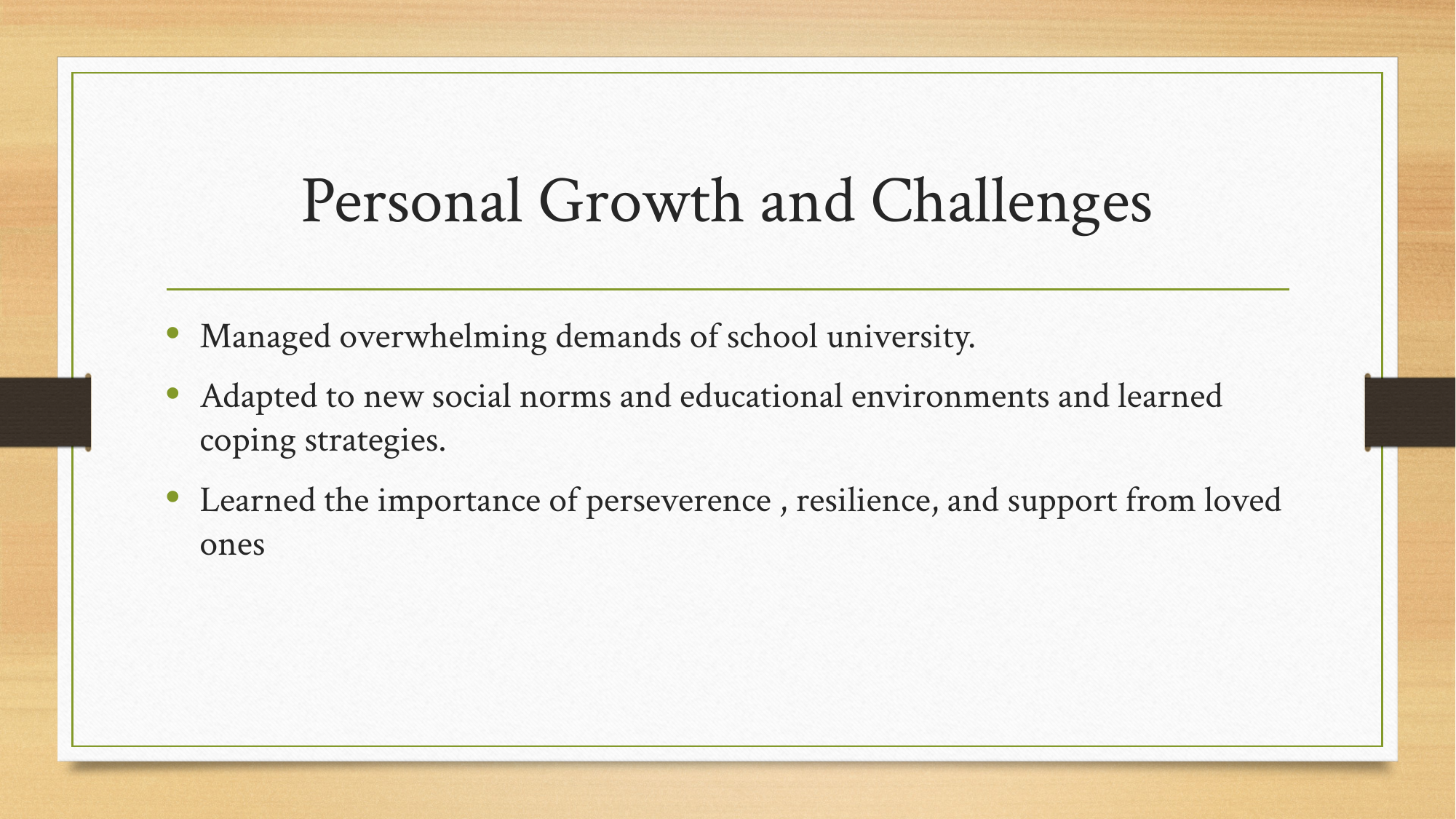

# Personal Growth and Challenges
Managed overwhelming demands of school university.
Adapted to new social norms and educational environments and learned coping strategies.
Learned the importance of perseverence , resilience, and support from loved ones